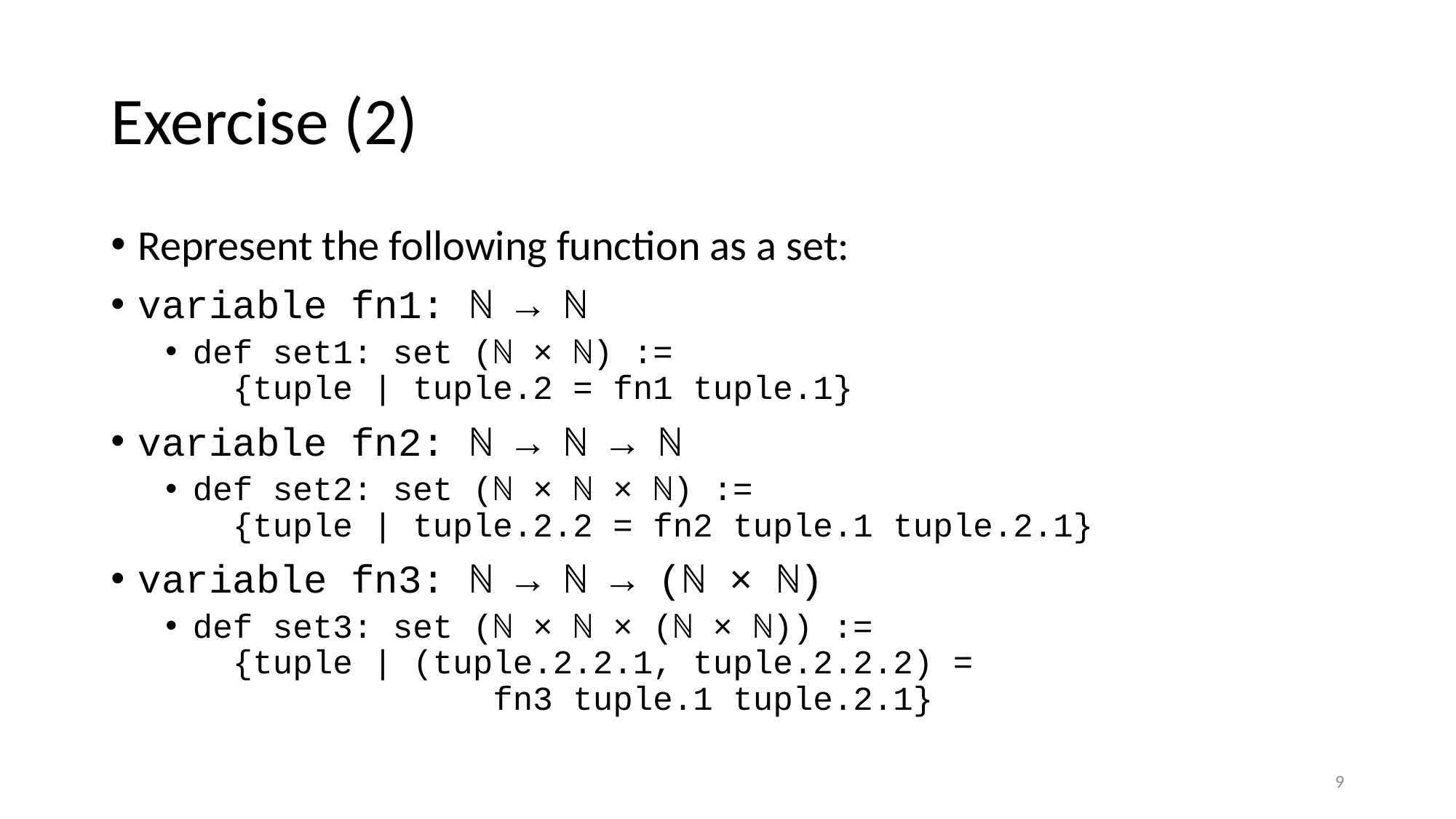

# Exercise (2)
Represent the following function as a set:
variable fn1: ℕ → ℕ
def set1: set (ℕ × ℕ) :=
  {tuple | tuple.2 = fn1 tuple.1}
variable fn2: ℕ → ℕ → ℕ
def set2: set (ℕ × ℕ × ℕ) :=
  {tuple | tuple.2.2 = fn2 tuple.1 tuple.2.1}
variable fn3: ℕ → ℕ → (ℕ × ℕ)
def set3: set (ℕ × ℕ × (ℕ × ℕ)) :=
  {tuple | (tuple.2.2.1, tuple.2.2.2) =
               fn3 tuple.1 tuple.2.1}

9